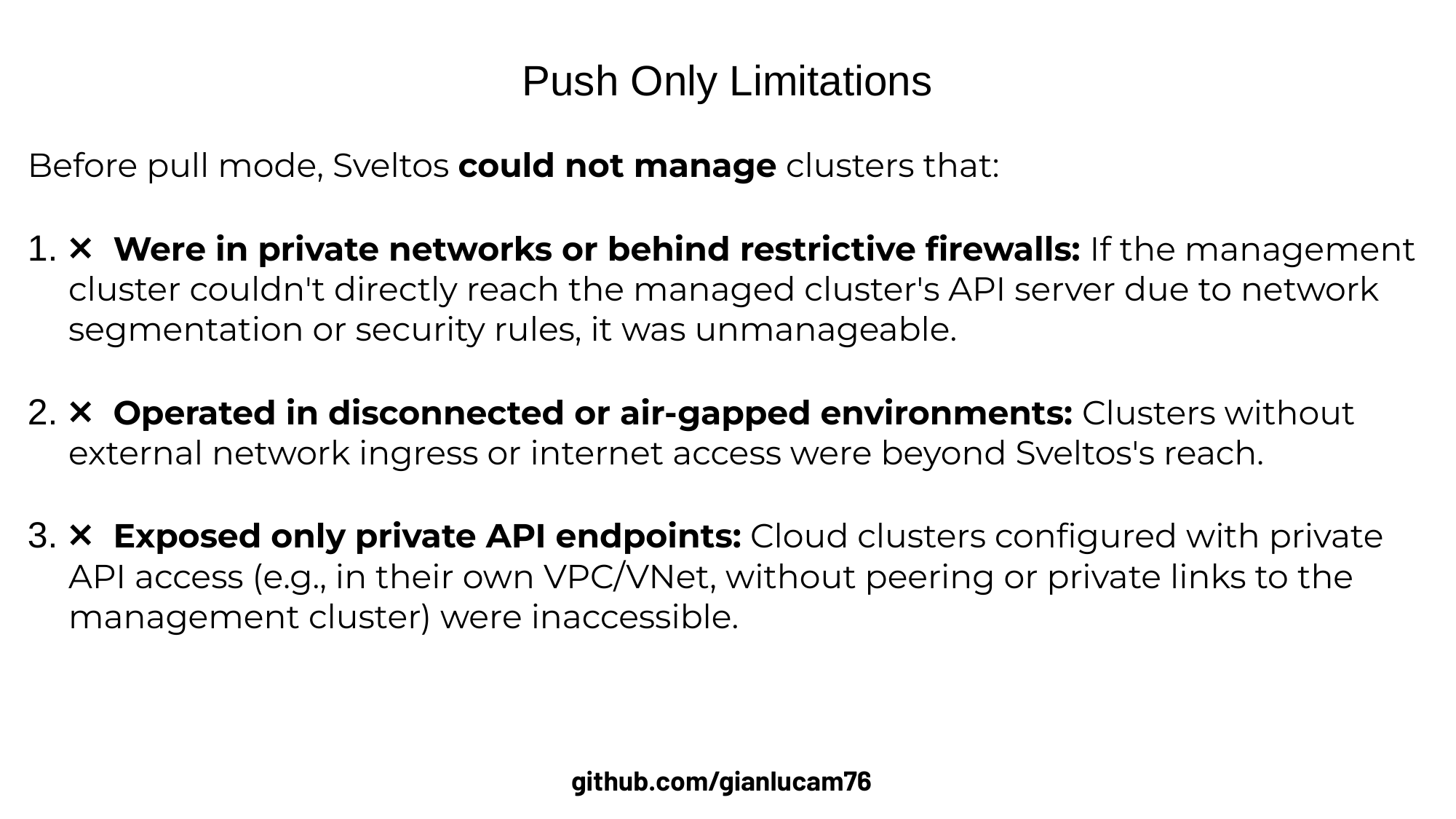

Push Only Limitations
Before pull mode, Sveltos could not manage clusters that:

❌  Were in private networks or behind restrictive firewalls: If the management cluster couldn't directly reach the managed cluster's API server due to network segmentation or security rules, it was unmanageable.

❌  Operated in disconnected or air-gapped environments: Clusters without external network ingress or internet access were beyond Sveltos's reach.

❌  Exposed only private API endpoints: Cloud clusters configured with private API access (e.g., in their own VPC/VNet, without peering or private links to the management cluster) were inaccessible.